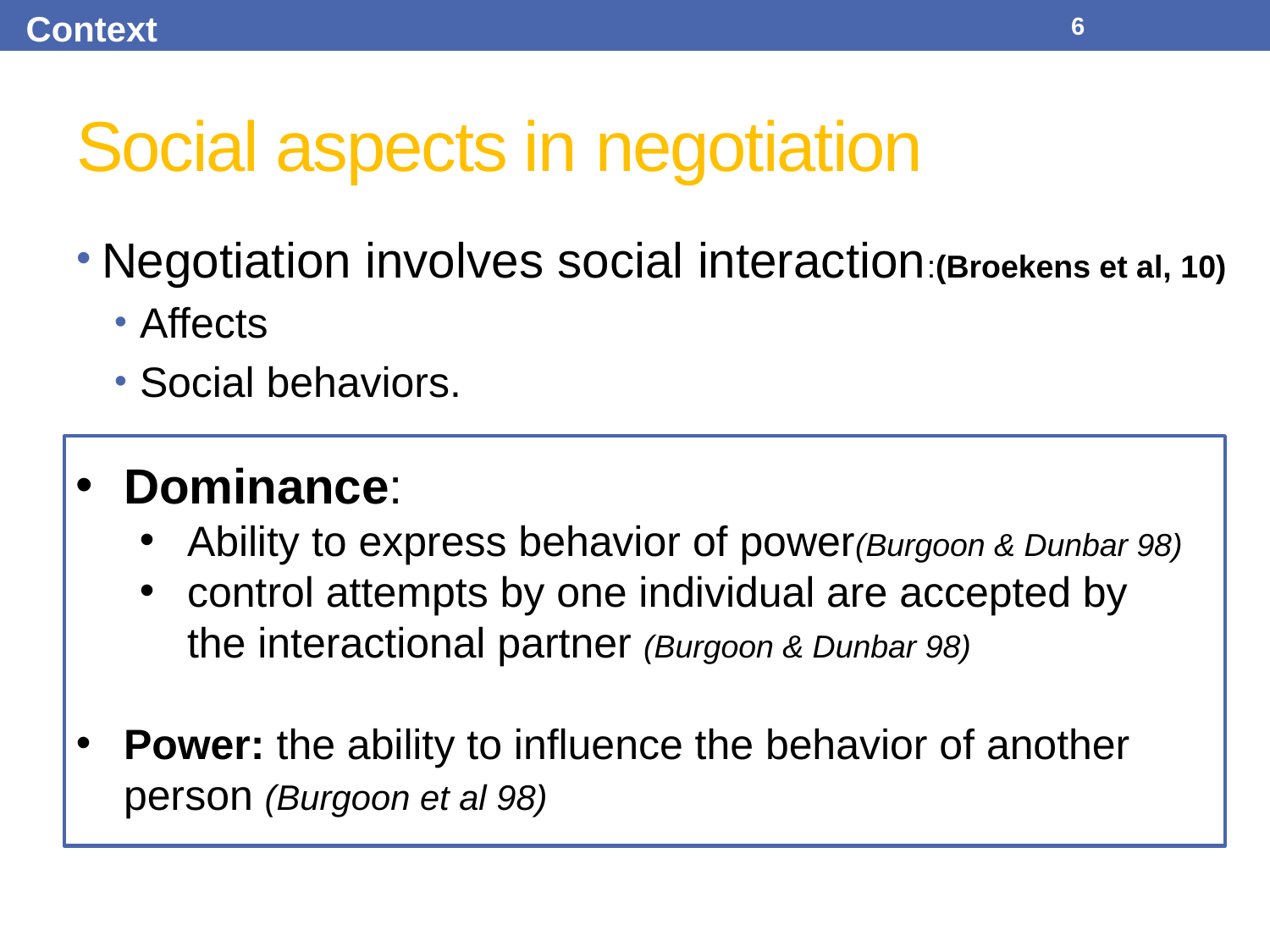

Context
6
# Social aspects in negotiation
Negotiation involves social interaction:(Broekens et al, 10)
Affects
Social behaviors.

Dominance:
Ability to express behavior of power(Burgoon & Dunbar 98)
control attempts by one individual are accepted by the interactional partner (Burgoon & Dunbar 98)

Power: the ability to influence the behavior of another person (Burgoon et al 98)